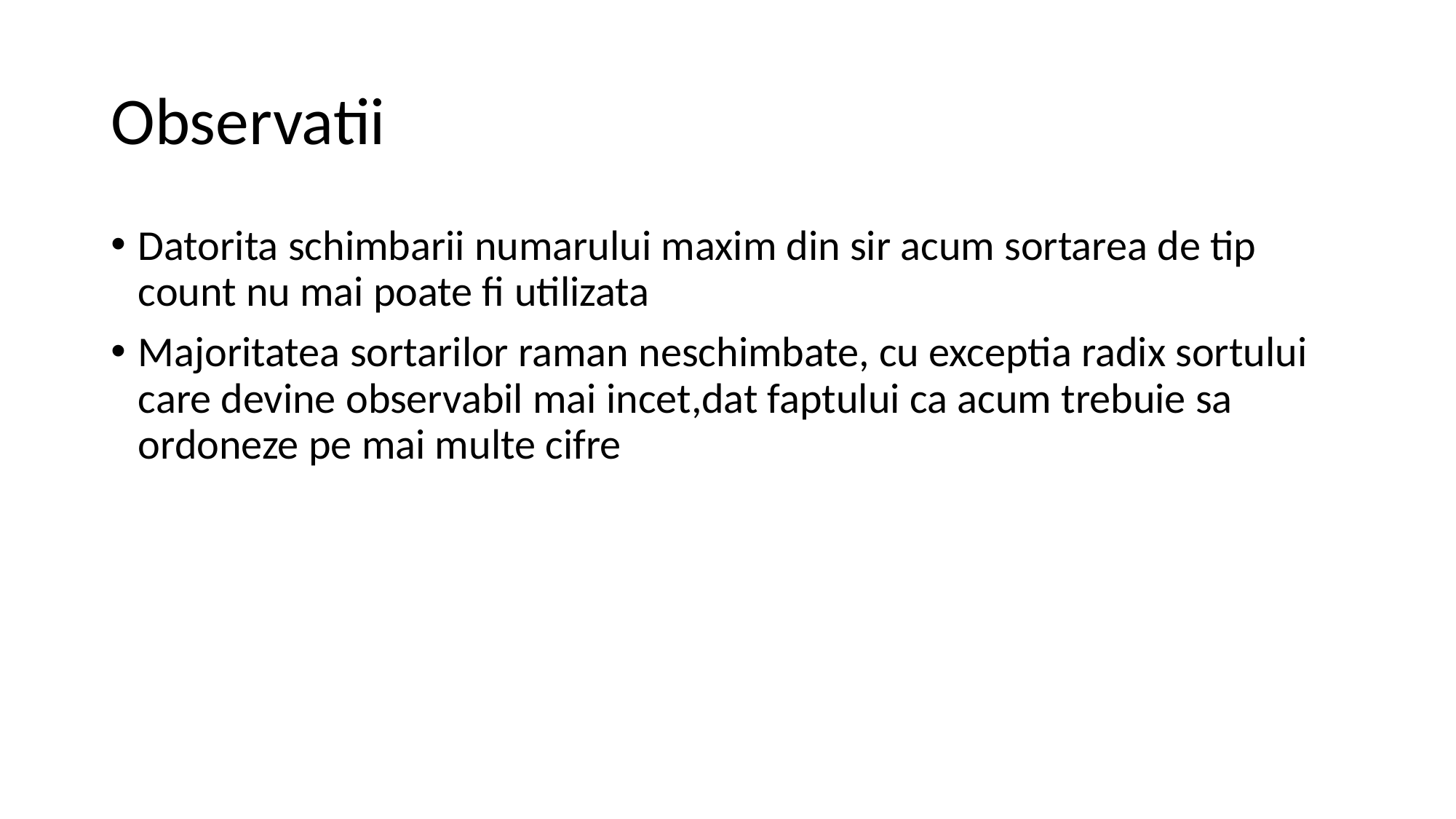

# Observatii
Datorita schimbarii numarului maxim din sir acum sortarea de tip count nu mai poate fi utilizata
Majoritatea sortarilor raman neschimbate, cu exceptia radix sortului care devine observabil mai incet,dat faptului ca acum trebuie sa ordoneze pe mai multe cifre